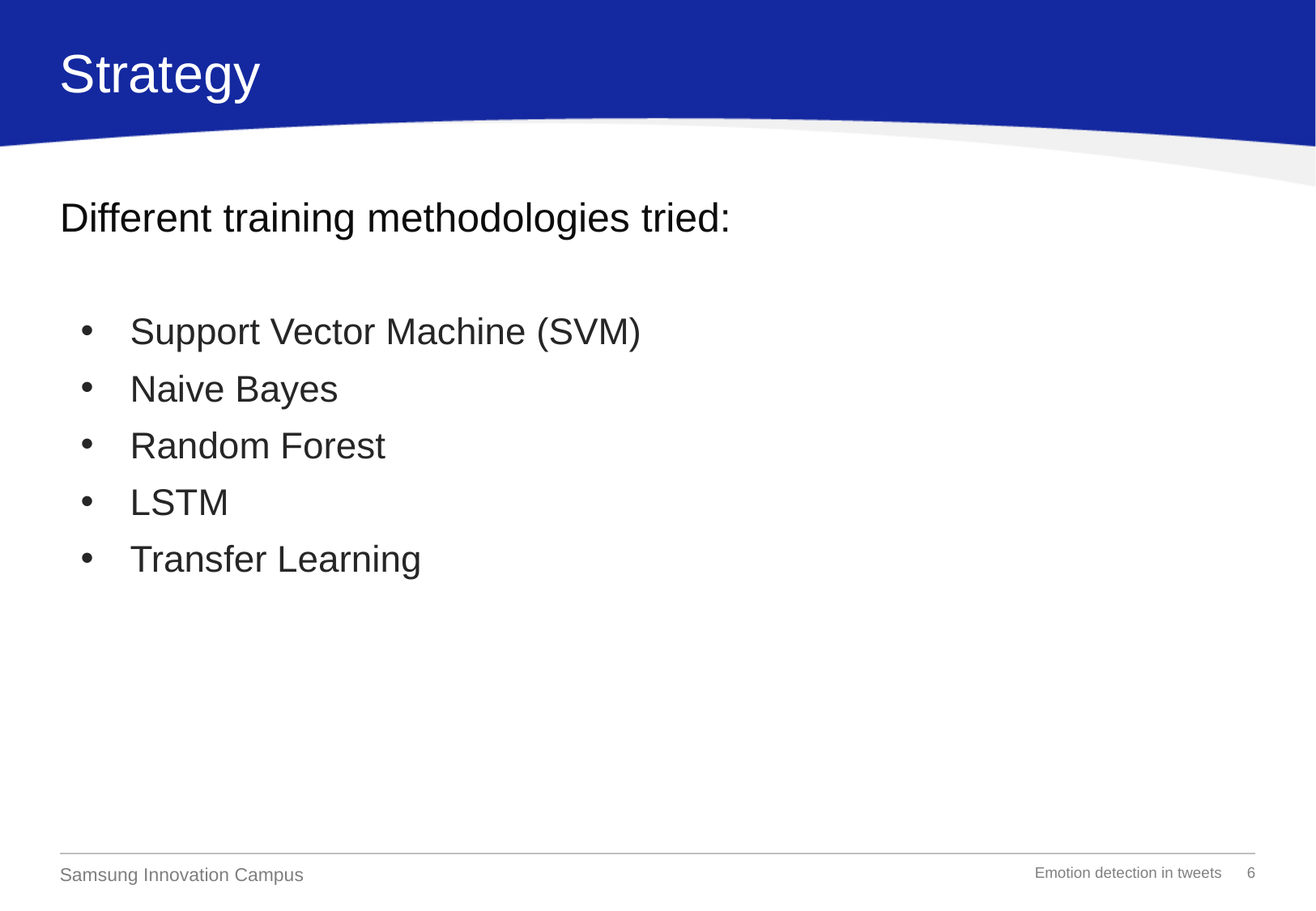

Strategy
# Different training methodologies tried:
Support Vector Machine (SVM)
Naive Bayes
Random Forest
LSTM
Transfer Learning